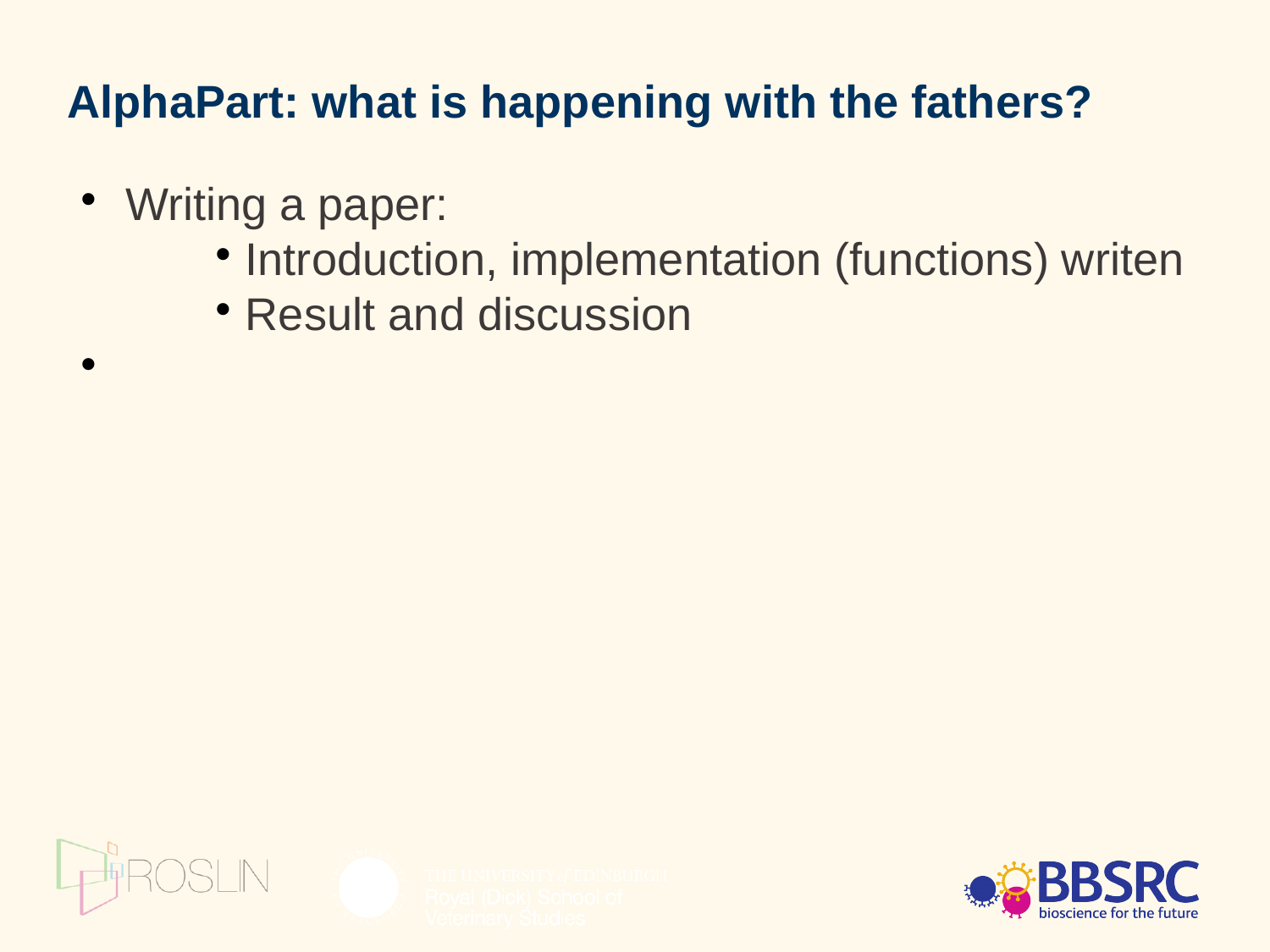

AlphaPart: what is happening with the fathers?
Writing a paper:
Introduction, implementation (functions) writen
Result and discussion